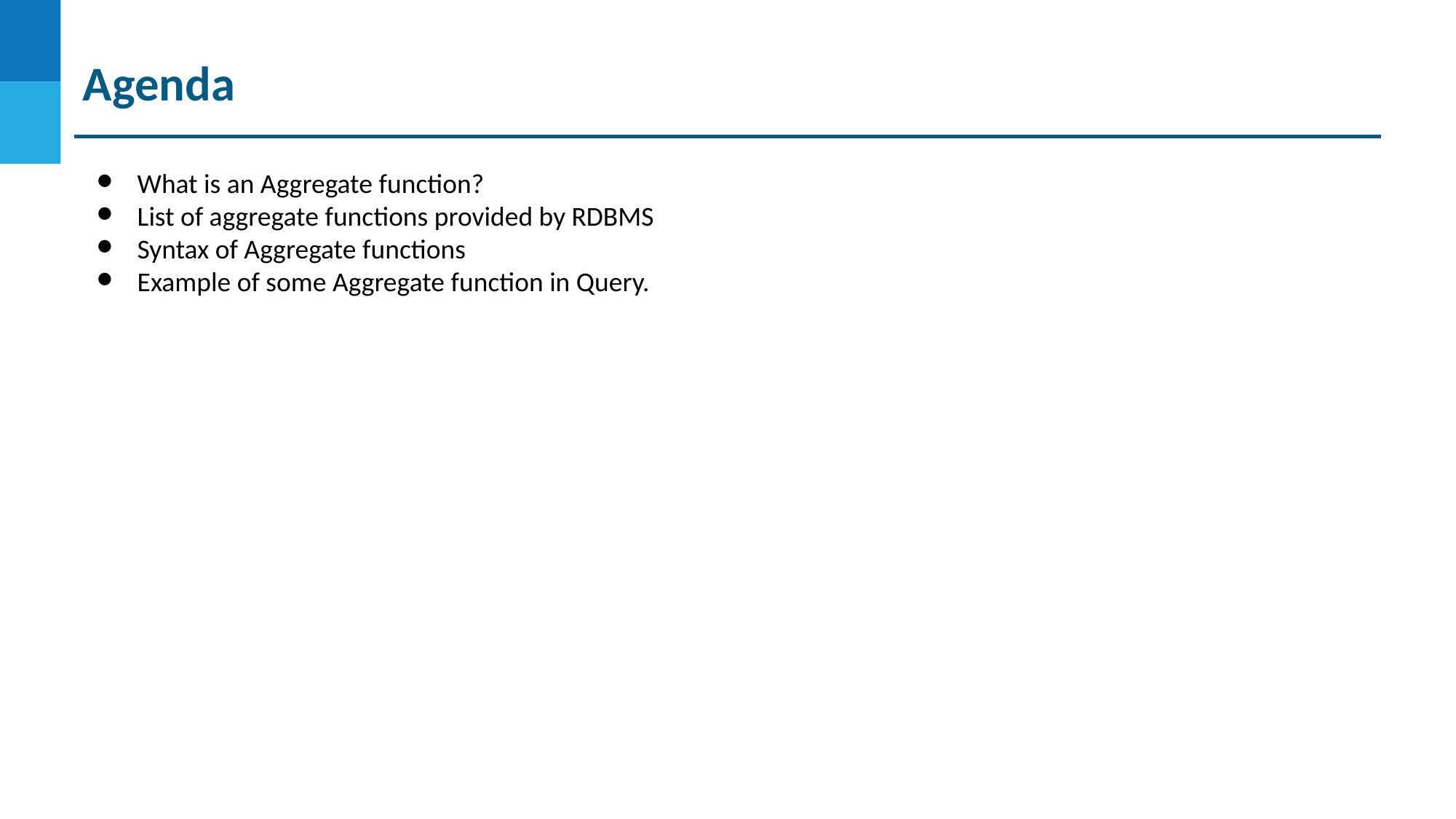

Agenda
What is an Aggregate function?
List of aggregate functions provided by RDBMS
Syntax of Aggregate functions
Example of some Aggregate function in Query.